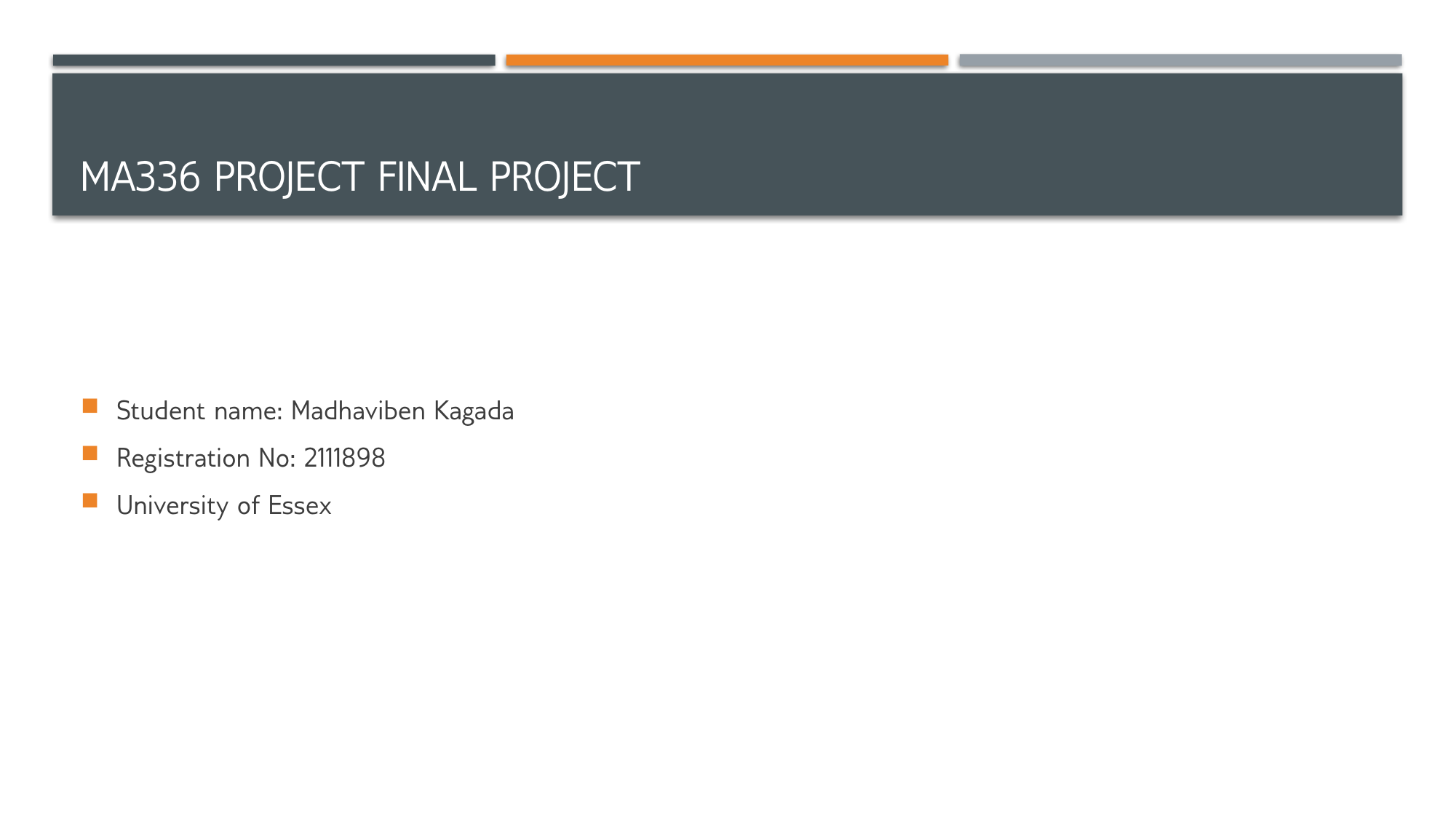

# MA336 Project Final Project
Student name: Madhaviben Kagada
Registration No: 2111898
University of Essex